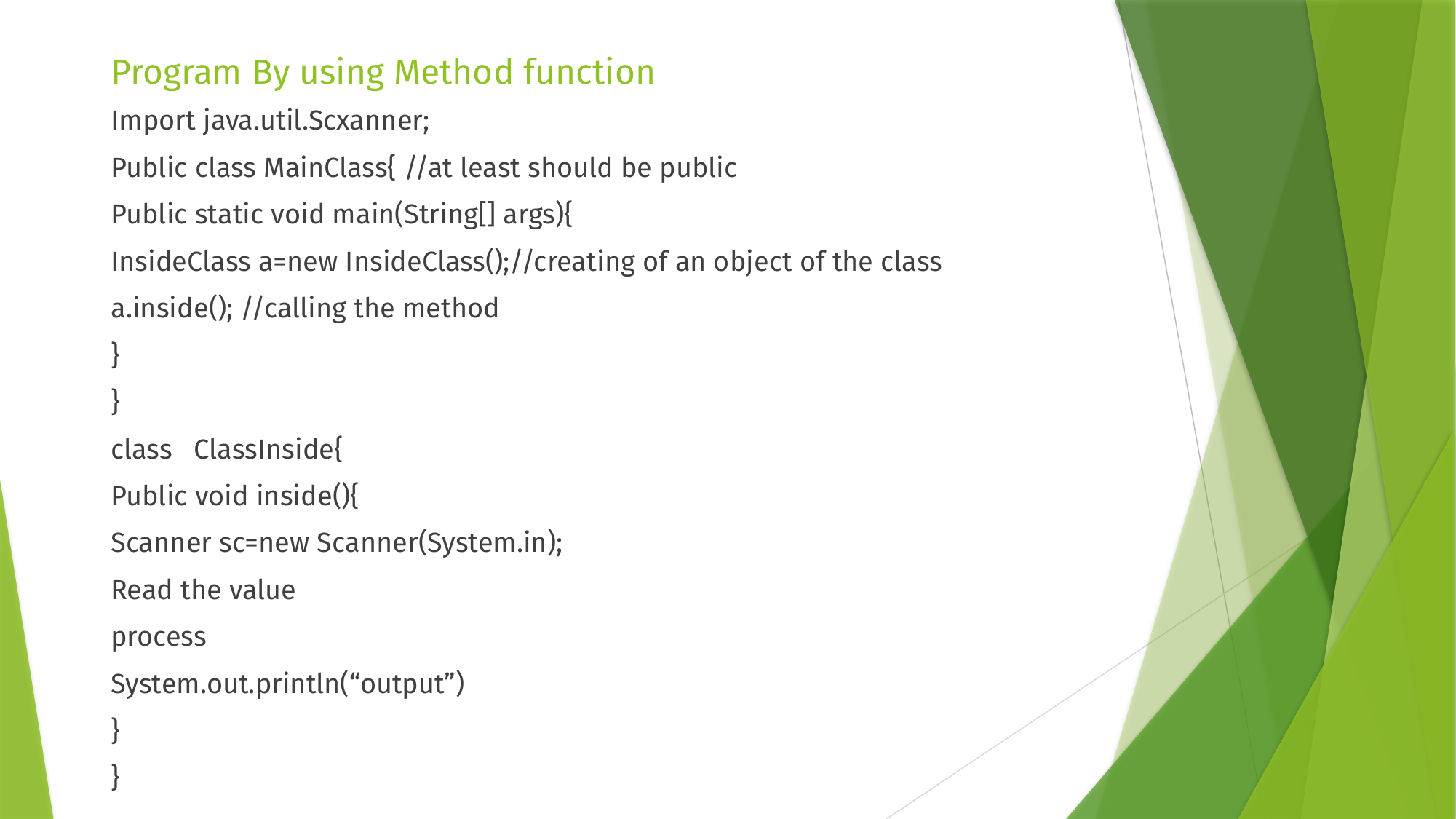

# Program By using Method function
Import java.util.Scxanner;
Public class MainClass{ //at least should be public
Public static void main(String[] args){
InsideClass a=new InsideClass();//creating of an object of the class
a.inside(); //calling the method
}
}
class   ClassInside{
Public void inside(){
Scanner sc=new Scanner(System.in);
Read the value
process
System.out.println(“output”)
}
}